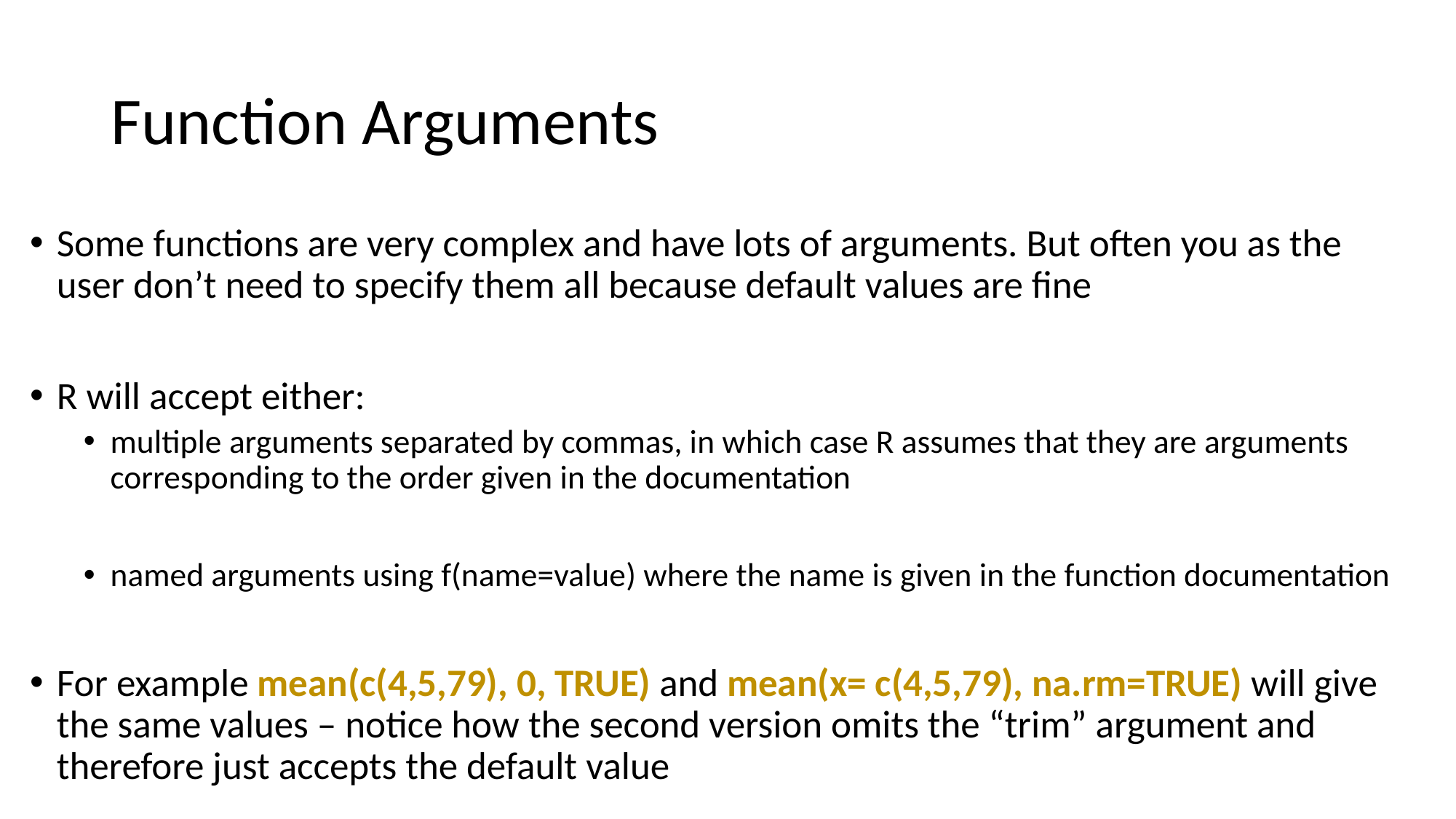

# Function Arguments
Some functions are very complex and have lots of arguments. But often you as the user don’t need to specify them all because default values are fine

R will accept either:
multiple arguments separated by commas, in which case R assumes that they are arguments corresponding to the order given in the documentation

named arguments using f(name=value) where the name is given in the function documentation

For example mean(c(4,5,79), 0, TRUE) and mean(x= c(4,5,79), na.rm=TRUE) will give the same values – notice how the second version omits the “trim” argument and therefore just accepts the default value